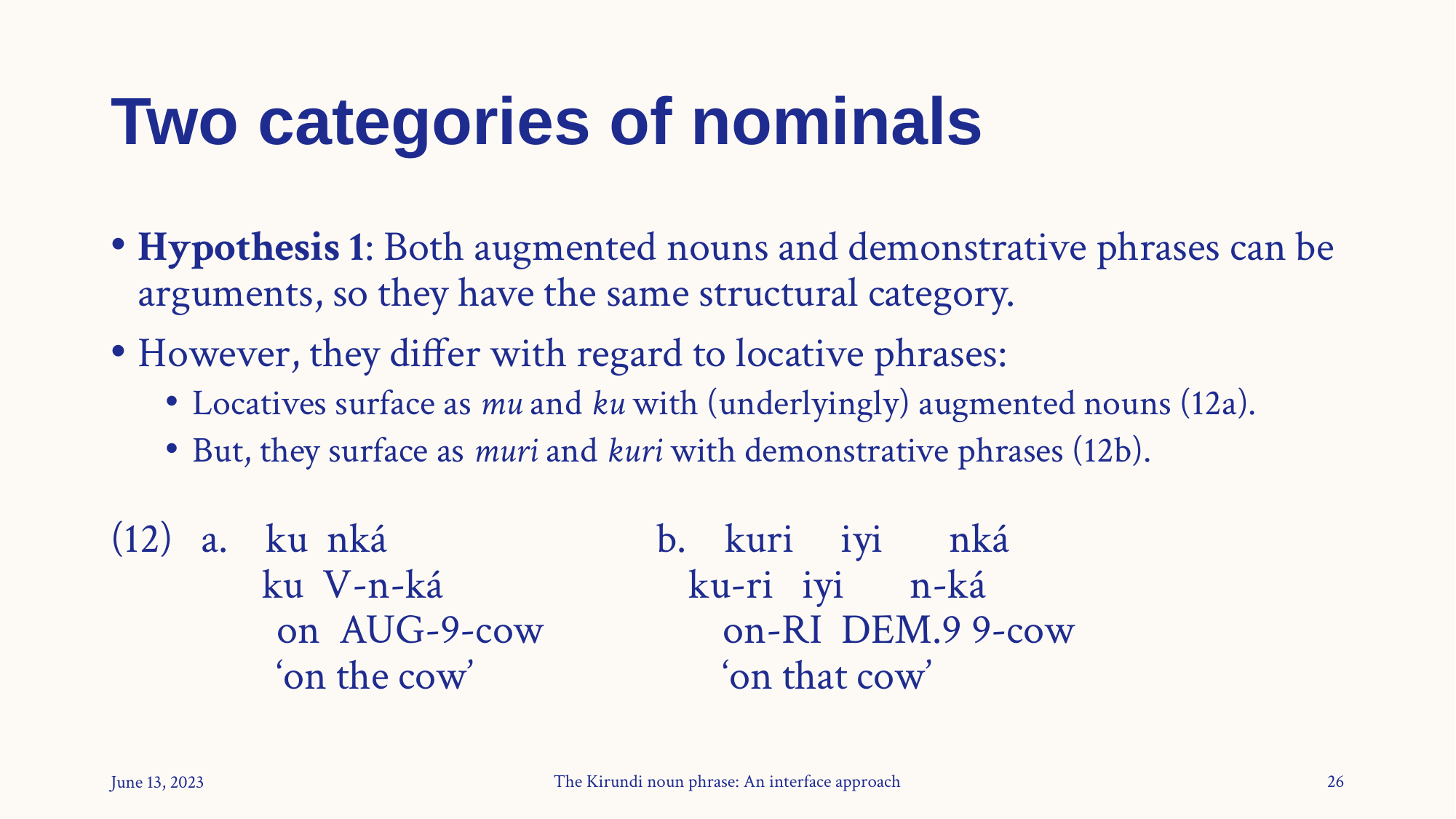

# Two categories of nominals
Hypothesis 1: Both augmented nouns and demonstrative phrases can be arguments, so they have the same structural category.
However, they differ with regard to locative phrases:
Locatives surface as mu and ku with (underlyingly) augmented nouns (12a).
But, they surface as muri and kuri with demonstrative phrases (12b).

(12)   a.    ku  nká			b.    kuri     iyi       nká
                ku  V-n-ká                          ku-ri   iyi       n-ká
	      on  aug-9-cow		       on-ri  dem.9 9-cow
	      ‘on the cow’		       ‘on that cow’

June 13, 2023
The Kirundi noun phrase: An interface approach
26